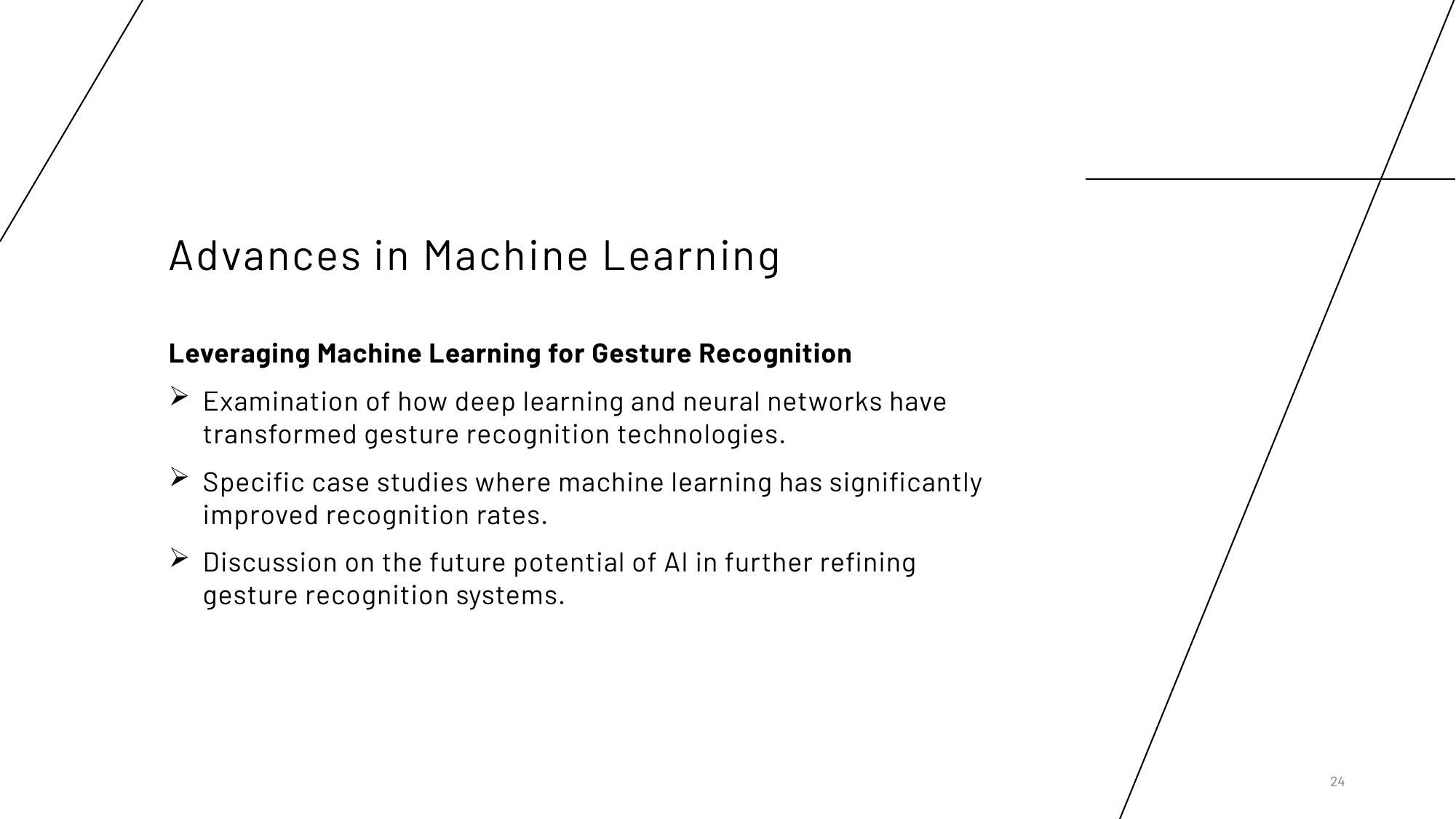

# Advances in Machine Learning
Leveraging Machine Learning for Gesture Recognition
Examination of how deep learning and neural networks have transformed gesture recognition technologies.
Specific case studies where machine learning has significantly improved recognition rates.
Discussion on the future potential of AI in further refining gesture recognition systems.
24